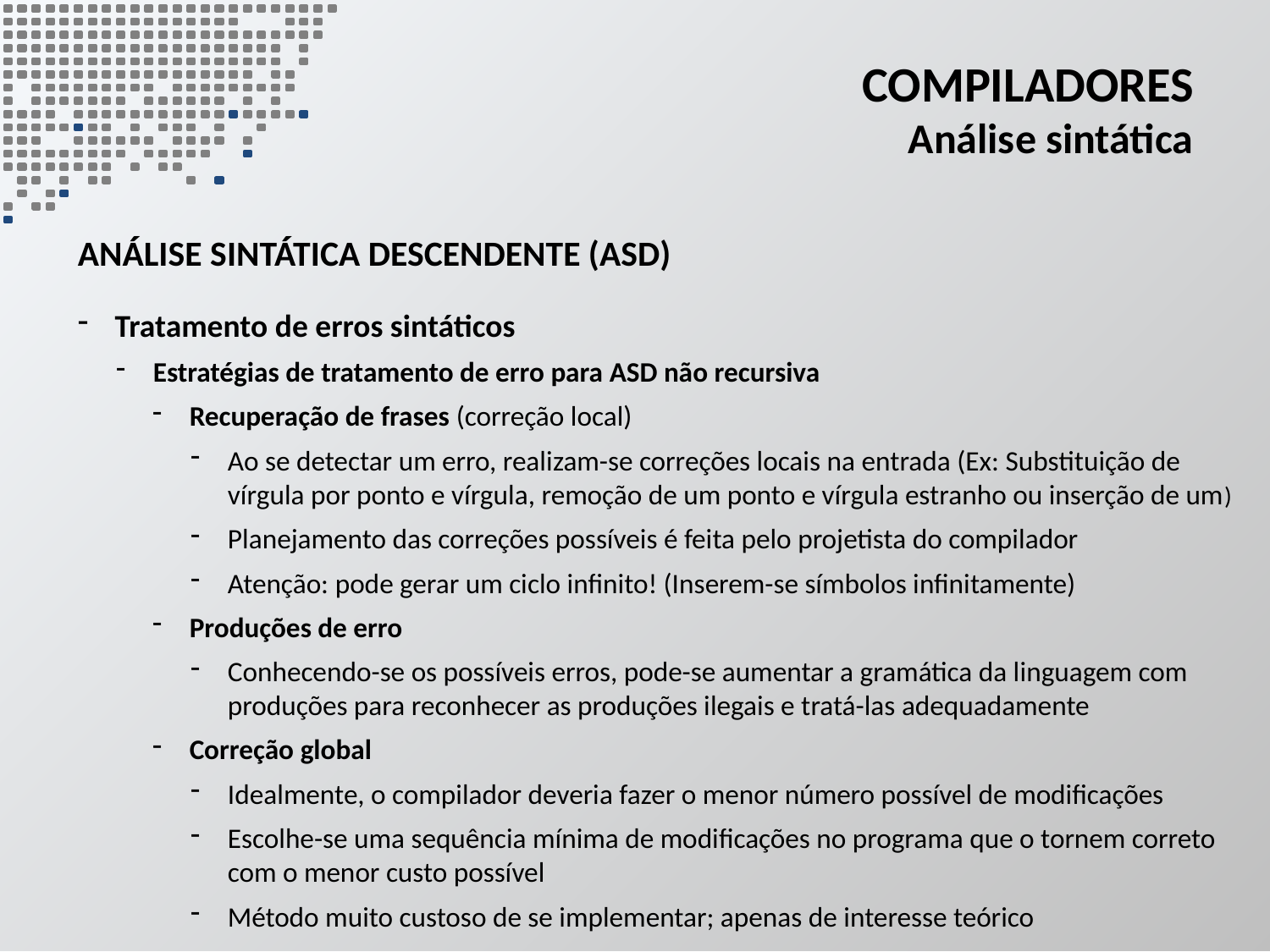

# Compiladores Análise sintática
análise sintática descendente (ASD)
Tratamento de erros sintáticos
Estratégias de tratamento de erro para ASD não recursiva
Recuperação de frases (correção local)
Ao se detectar um erro, realizam-se correções locais na entrada (Ex: Substituição de vírgula por ponto e vírgula, remoção de um ponto e vírgula estranho ou inserção de um)
Planejamento das correções possíveis é feita pelo projetista do compilador
Atenção: pode gerar um ciclo infinito! (Inserem-se símbolos infinitamente)
Produções de erro
Conhecendo-se os possíveis erros, pode-se aumentar a gramática da linguagem com produções para reconhecer as produções ilegais e tratá-las adequadamente
Correção global
Idealmente, o compilador deveria fazer o menor número possível de modificações
Escolhe-se uma sequência mínima de modificações no programa que o tornem correto com o menor custo possível
Método muito custoso de se implementar; apenas de interesse teórico